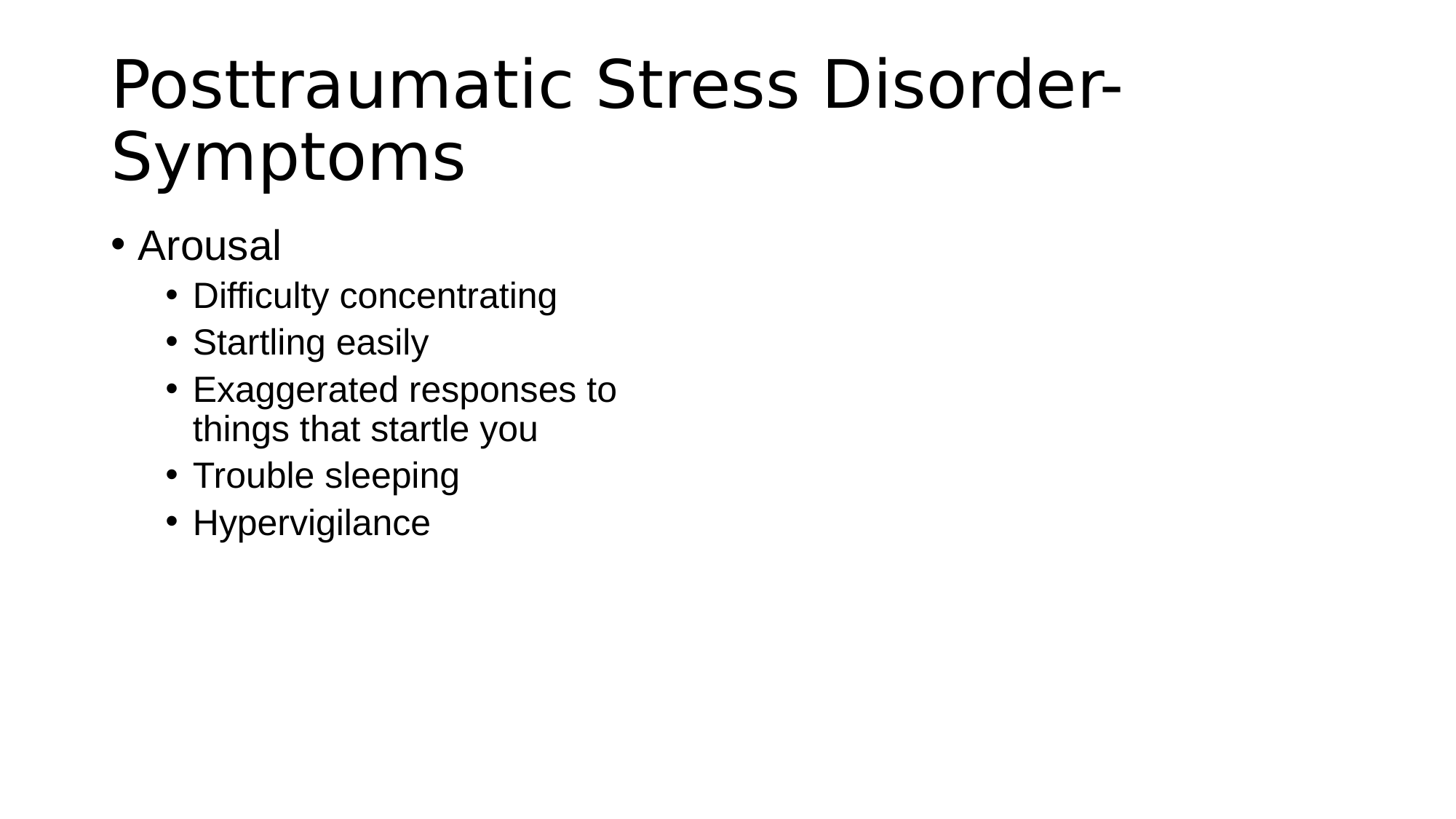

# Posttraumatic Stress Disorder-Symptoms
Arousal
Difficulty concentrating
Startling easily
Exaggerated responses to things that startle you
Trouble sleeping
Hypervigilance